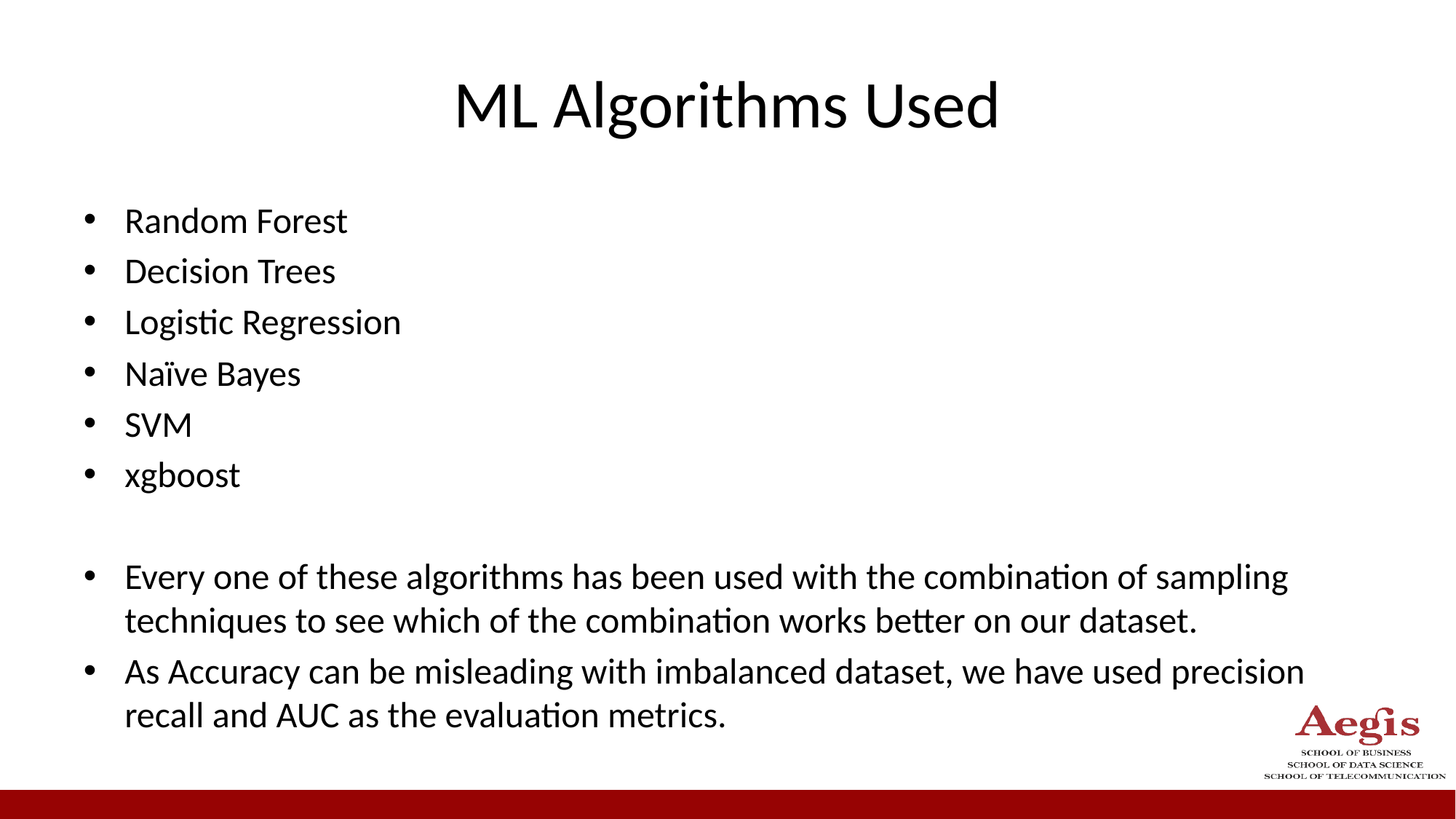

# ML Algorithms Used
Random Forest
Decision Trees
Logistic Regression
Naïve Bayes
SVM
xgboost

Every one of these algorithms has been used with the combination of sampling techniques to see which of the combination works better on our dataset.
As Accuracy can be misleading with imbalanced dataset, we have used precision recall and AUC as the evaluation metrics.